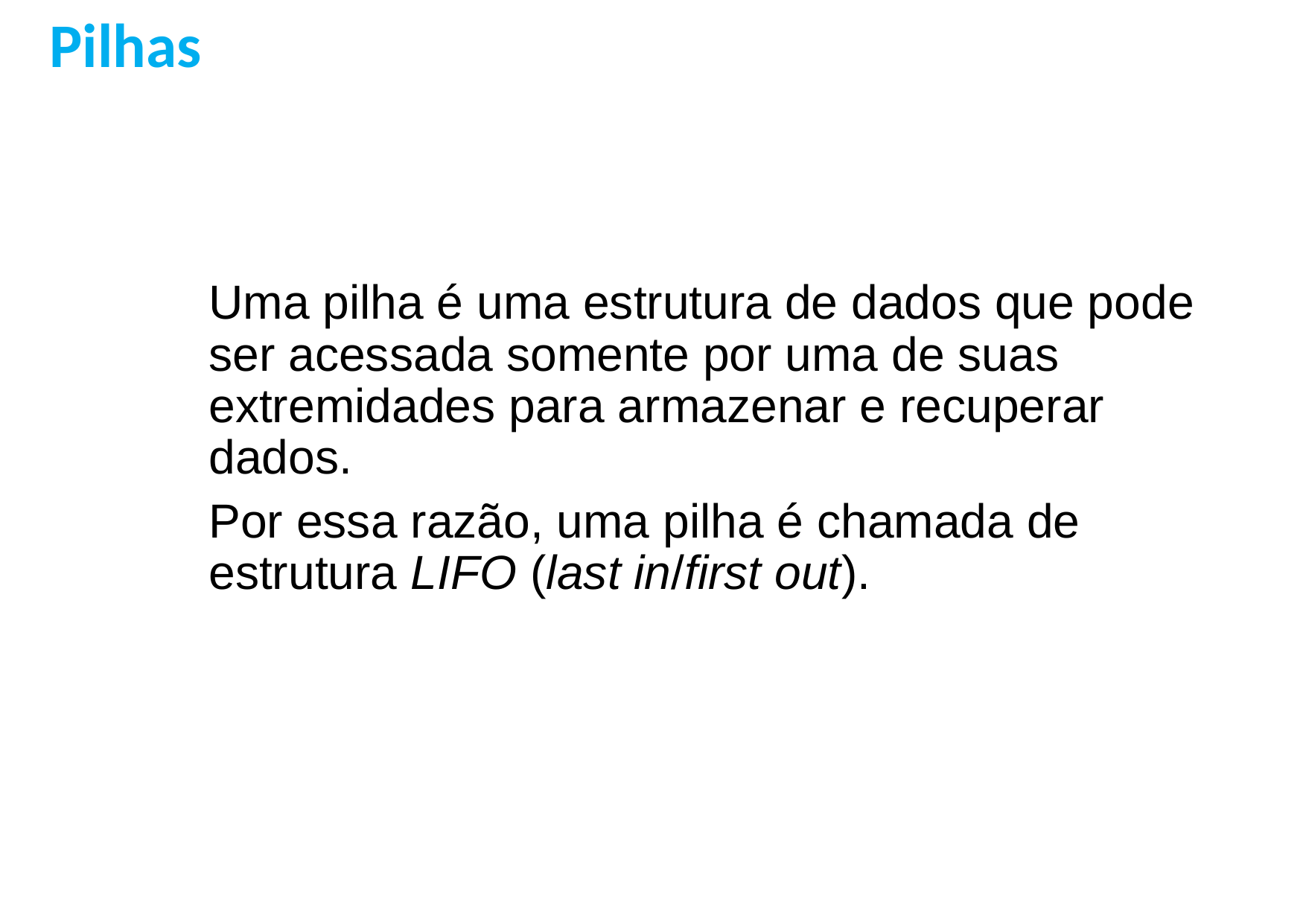

Pilhas
Uma pilha é uma estrutura de dados que pode ser acessada somente por uma de suas extremidades para armazenar e recuperar dados.
Por essa razão, uma pilha é chamada de estrutura LIFO (last in/first out).